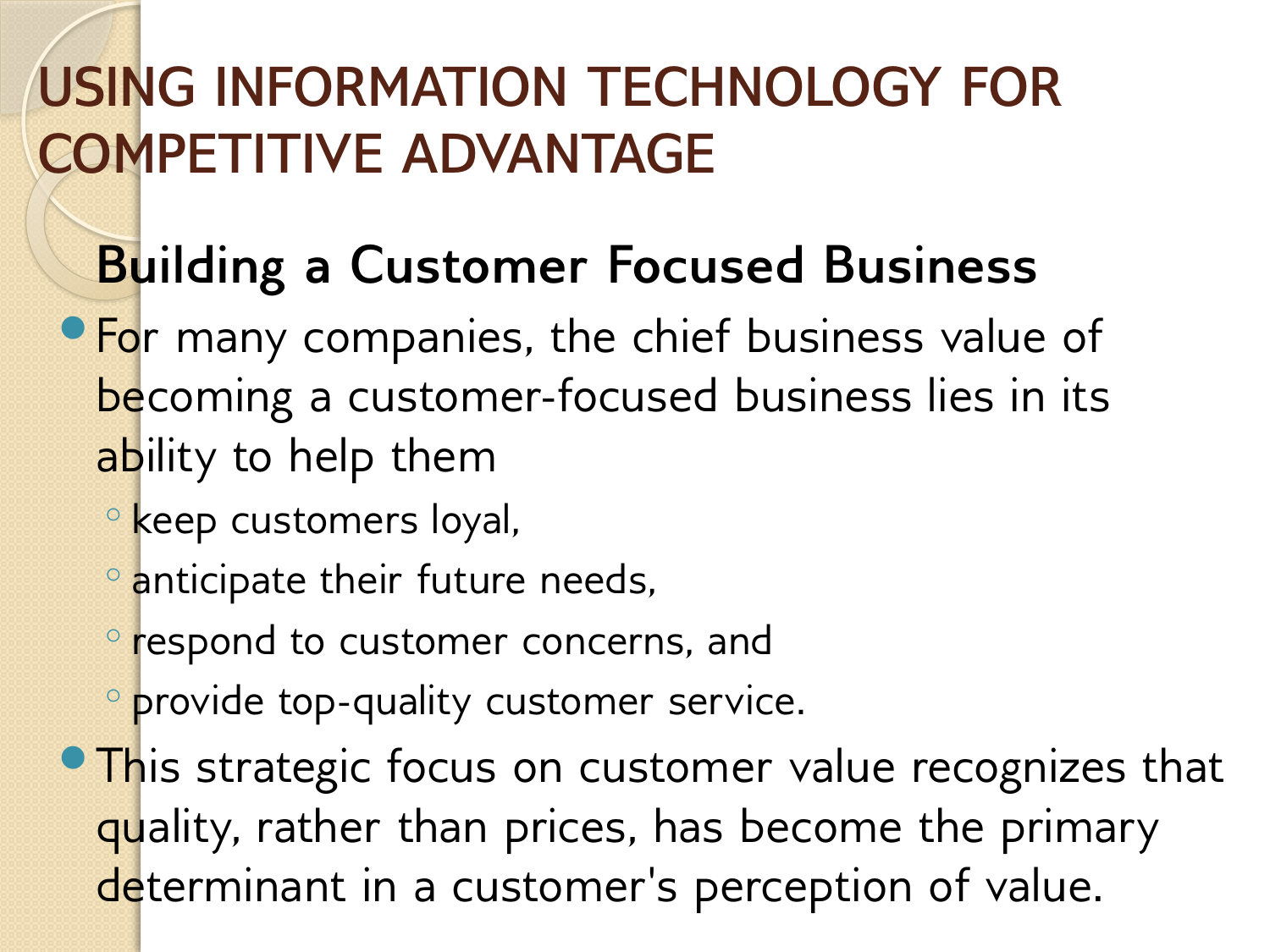

# USING INFORMATION TECHNOLOGY FOR COMPETITIVE ADVANTAGE
	Building a Customer Focused Business
For many companies, the chief business value of becoming a customer-focused business lies in its ability to help them
keep customers loyal,
anticipate their future needs,
respond to customer concerns, and
provide top-quality customer service.
This strategic focus on customer value recognizes that quality, rather than prices, has become the primary determinant in a customer's perception of value.